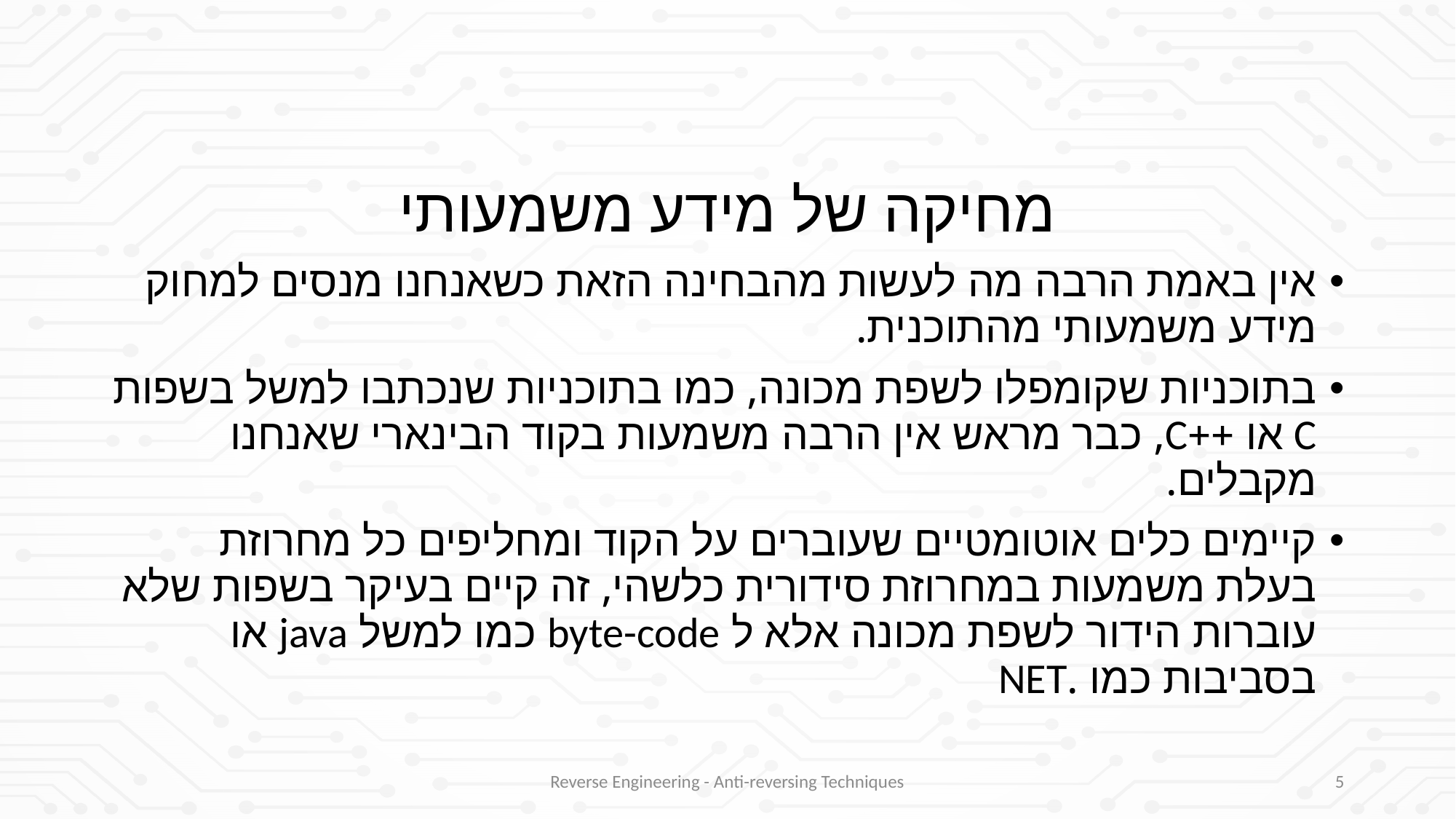

מחיקה של מידע משמעותי
אין באמת הרבה מה לעשות מהבחינה הזאת כשאנחנו מנסים למחוק מידע משמעותי מהתוכנית.
בתוכניות שקומפלו לשפת מכונה, כמו בתוכניות שנכתבו למשל בשפות C או ++C, כבר מראש אין הרבה משמעות בקוד הבינארי שאנחנו מקבלים.
קיימים כלים אוטומטיים שעוברים על הקוד ומחליפים כל מחרוזת בעלת משמעות במחרוזת סידורית כלשהי, זה קיים בעיקר בשפות שלא עוברות הידור לשפת מכונה אלא ל byte-code כמו למשל java או בסביבות כמו .NET
Reverse Engineering - Anti-reversing Techniques
5